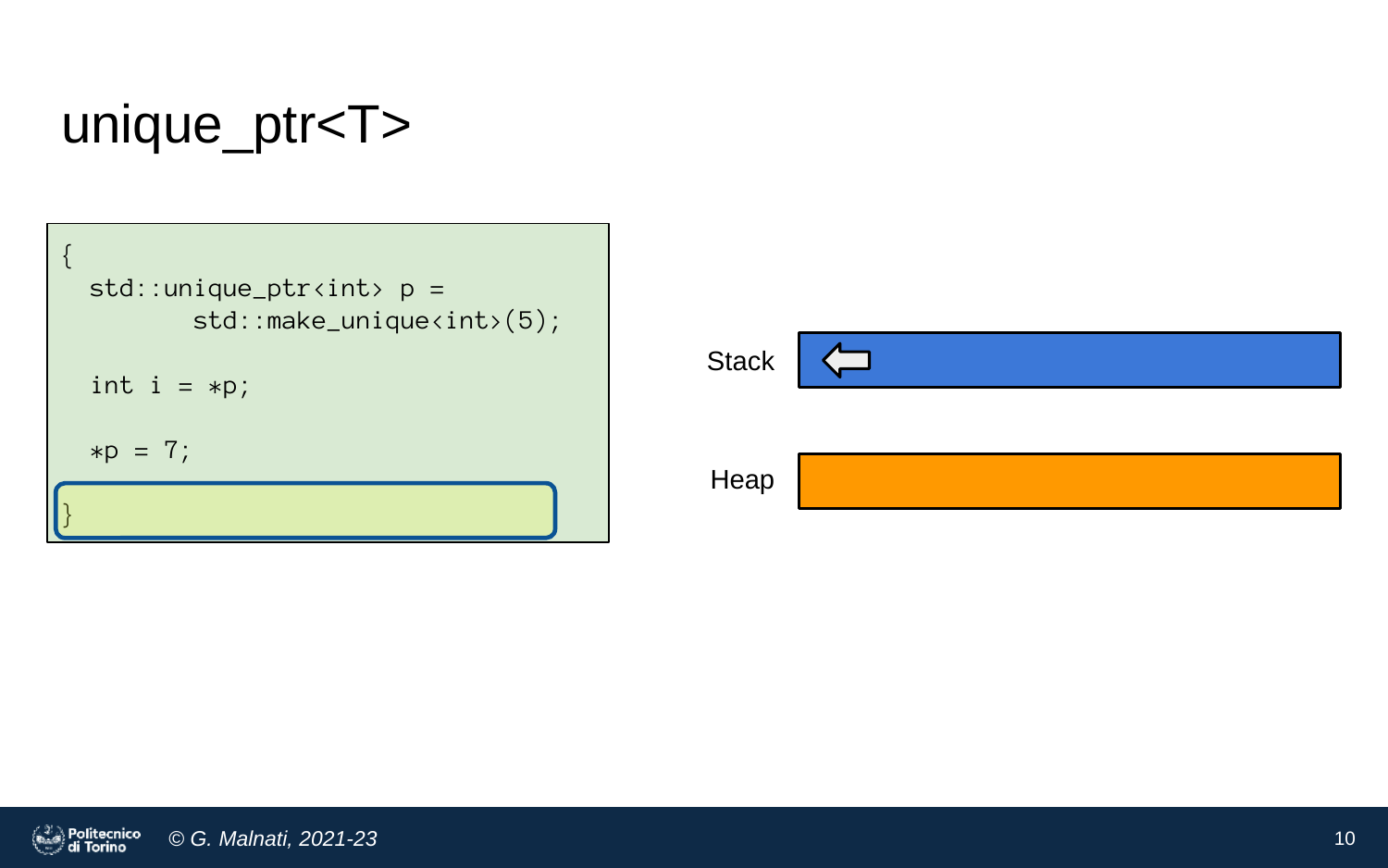

# unique_ptr<T>
{
  std::unique_ptr<int> p =
         std::make_unique<int>(5);

  int i = *p;

  *p = 7;

}
Stack

Heap

10